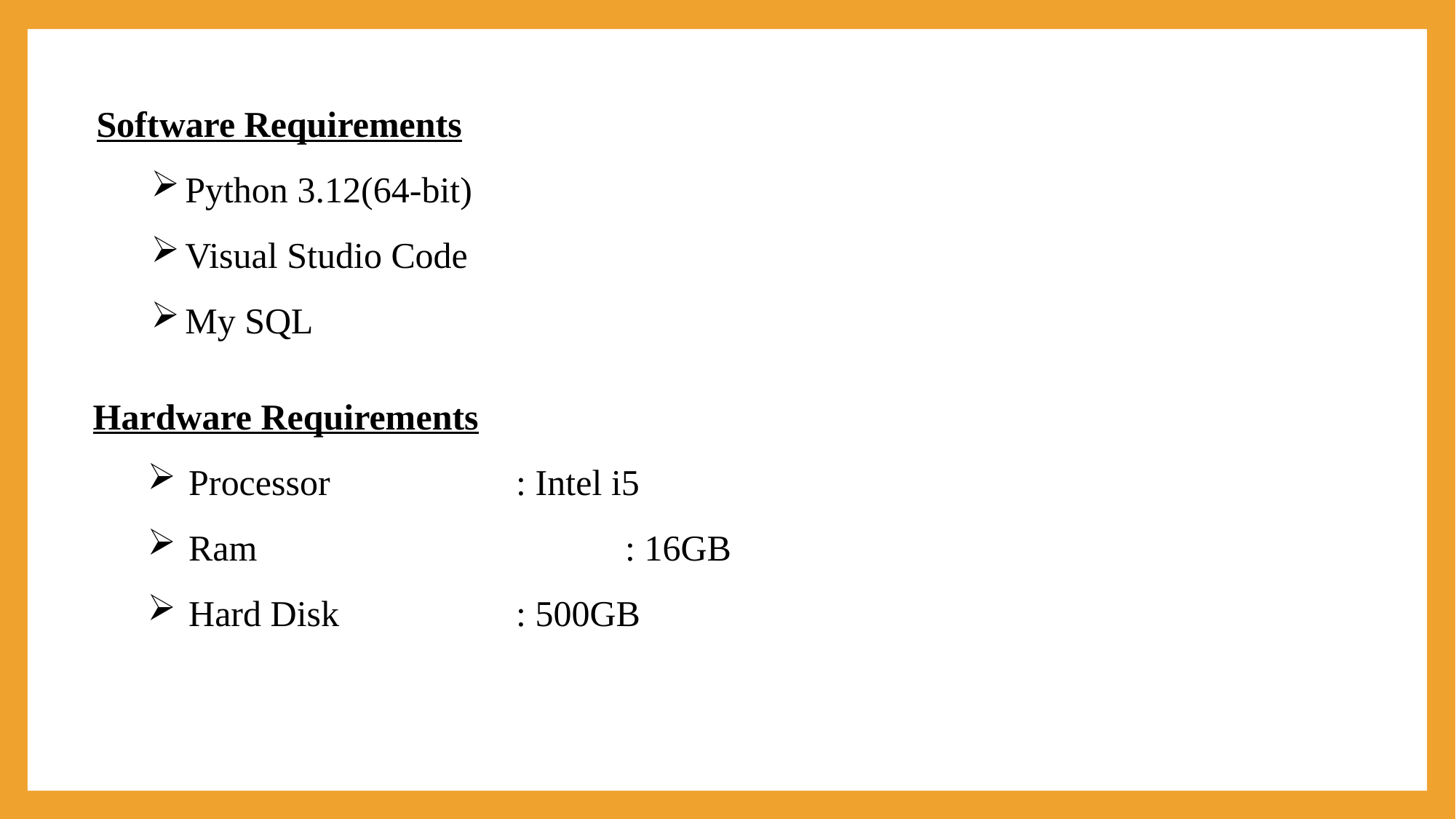

Software Requirements
Python 3.12(64-bit)
Visual Studio Code
My SQL
Hardware Requirements
Processor		: Intel i5
Ram     			: 16GB
Hard Disk		: 500GB